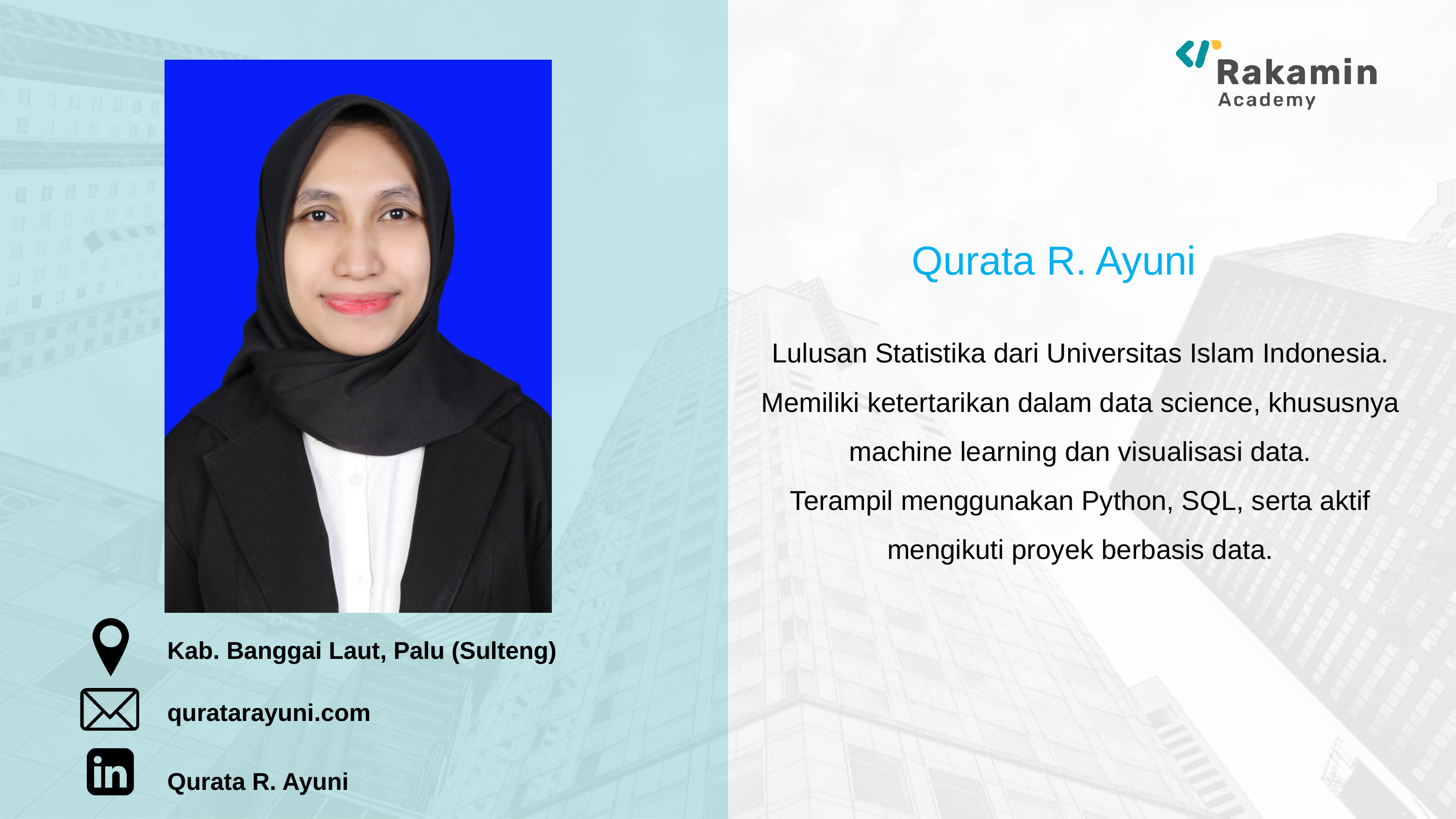

Insert your photo here
Qurata R. Ayuni
Lulusan Statistika dari Universitas Islam Indonesia.
Memiliki ketertarikan dalam data science, khususnya machine learning dan visualisasi data.
Terampil menggunakan Python, SQL, serta aktif mengikuti proyek berbasis data.

Kab. Banggai Laut, Palu (Sulteng)
quratarayuni.com

Qurata R. Ayuni